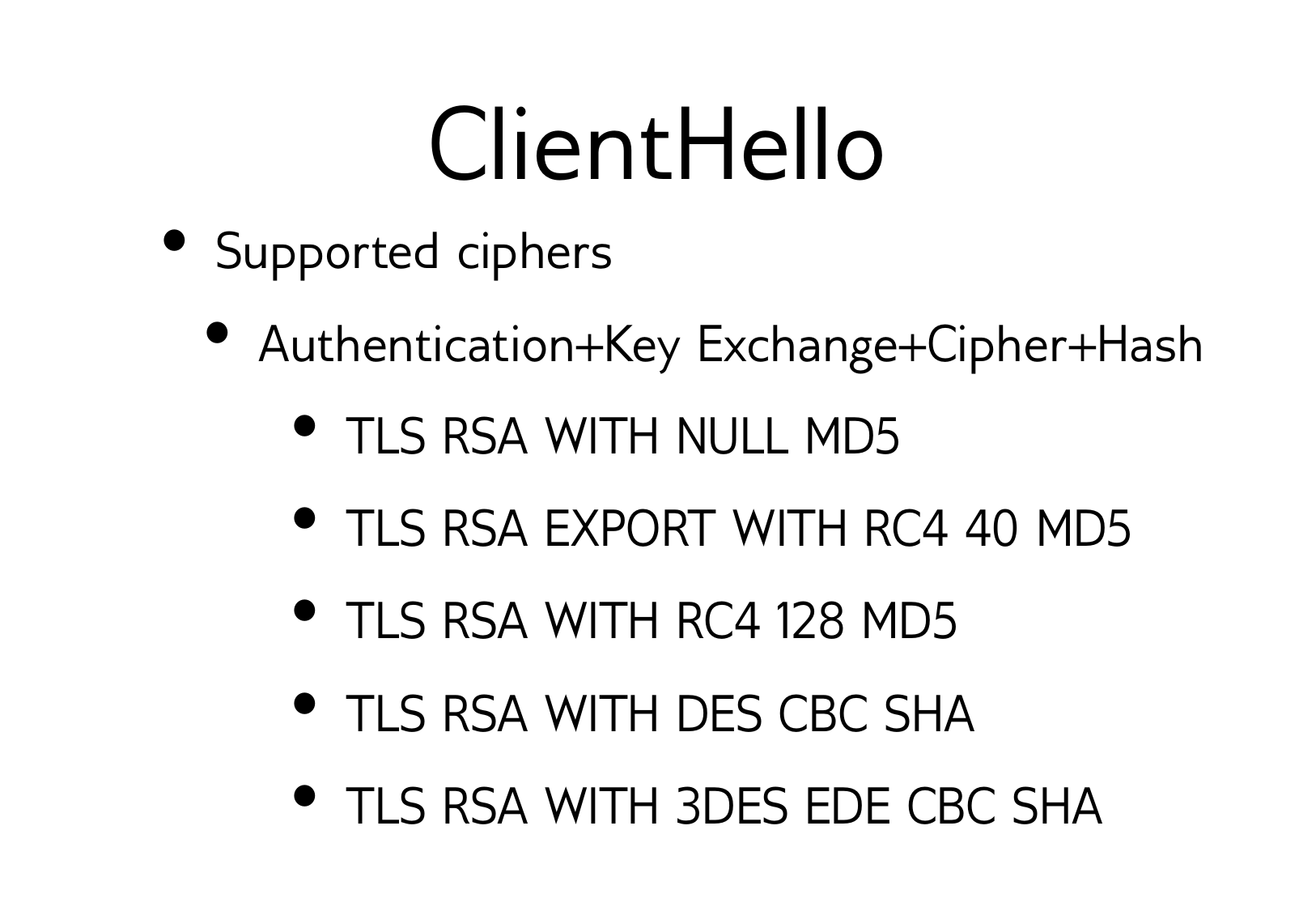

# ClientHello
Supported ciphers
Authentication+Key Exchange+Cipher+Hash
TLS RSA WITH NULL MD5
TLS RSA EXPORT WITH RC4 40 MD5
TLS RSA WITH RC4 128 MD5
TLS RSA WITH DES CBC SHA
TLS RSA WITH 3DES EDE CBC SHA